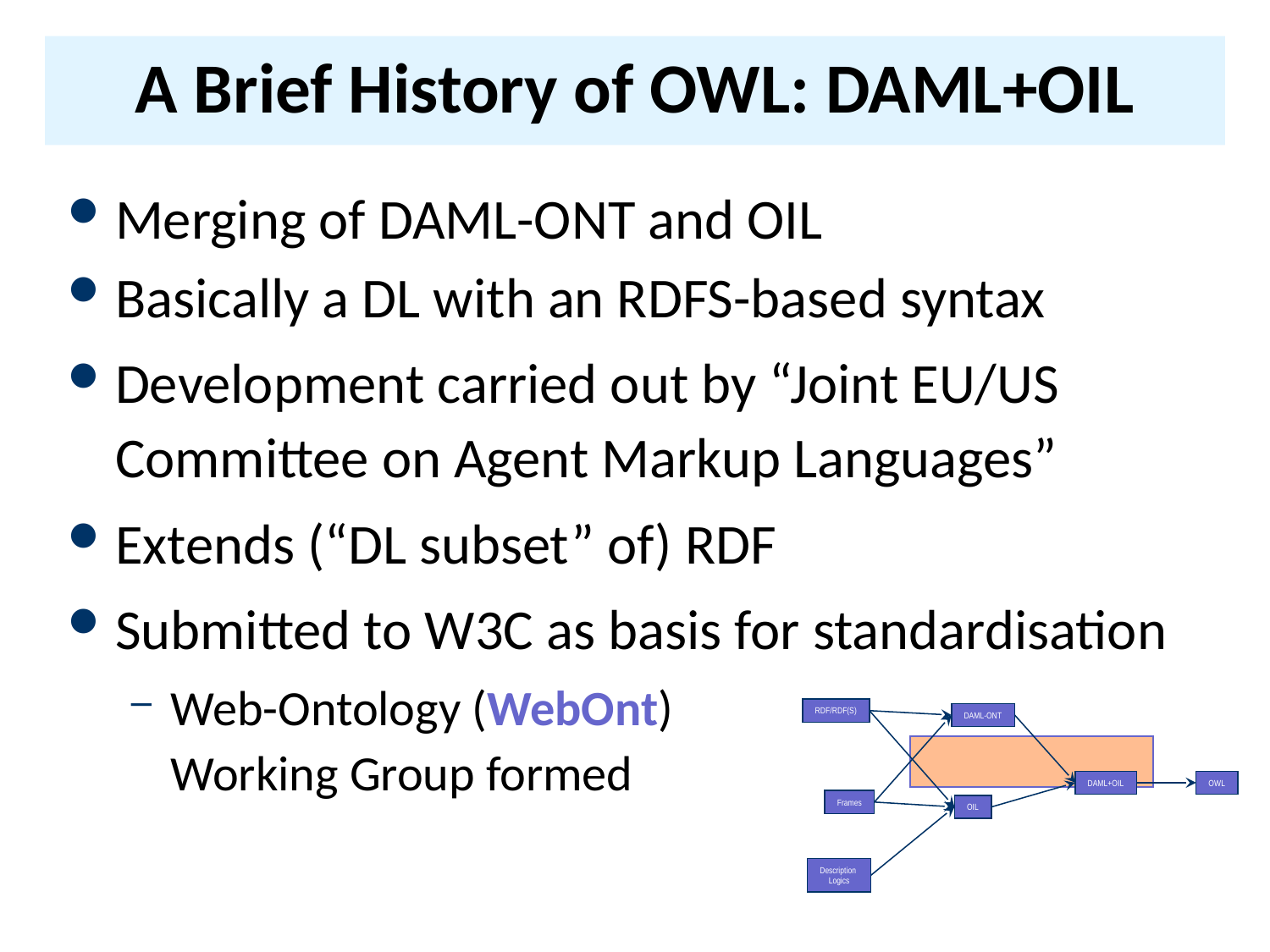

# A Brief History of OWL: DAML+OIL
Merging of DAML-ONT and OIL
Basically a DL with an RDFS-based syntax
Development carried out by “Joint EU/US Committee on Agent Markup Languages”
Extends (“DL subset” of) RDF
Submitted to W3C as basis for standardisation
Web-Ontology (WebOnt)
Working Group formed

RDF/RDF(S)
DAML-ONT
DAML+OIL
OWL
Frames
OIL
Description
Logics